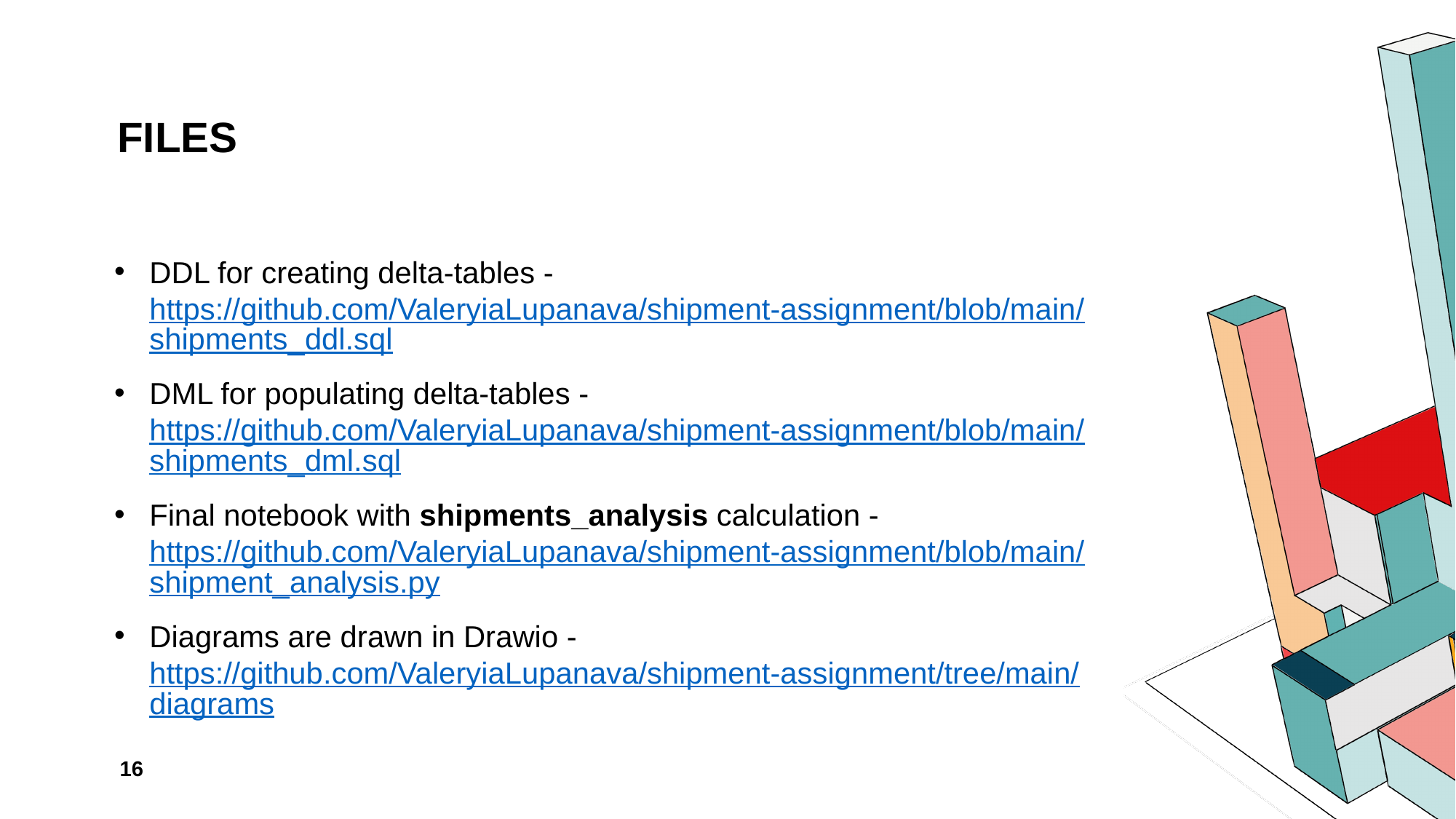

# Files
DDL for creating delta-tables - https://github.com/ValeryiaLupanava/shipment-assignment/blob/main/shipments_ddl.sql
DML for populating delta-tables - https://github.com/ValeryiaLupanava/shipment-assignment/blob/main/shipments_dml.sql
Final notebook with shipments_analysis calculation - https://github.com/ValeryiaLupanava/shipment-assignment/blob/main/shipment_analysis.py
Diagrams are drawn in Drawio - https://github.com/ValeryiaLupanava/shipment-assignment/tree/main/diagrams
16